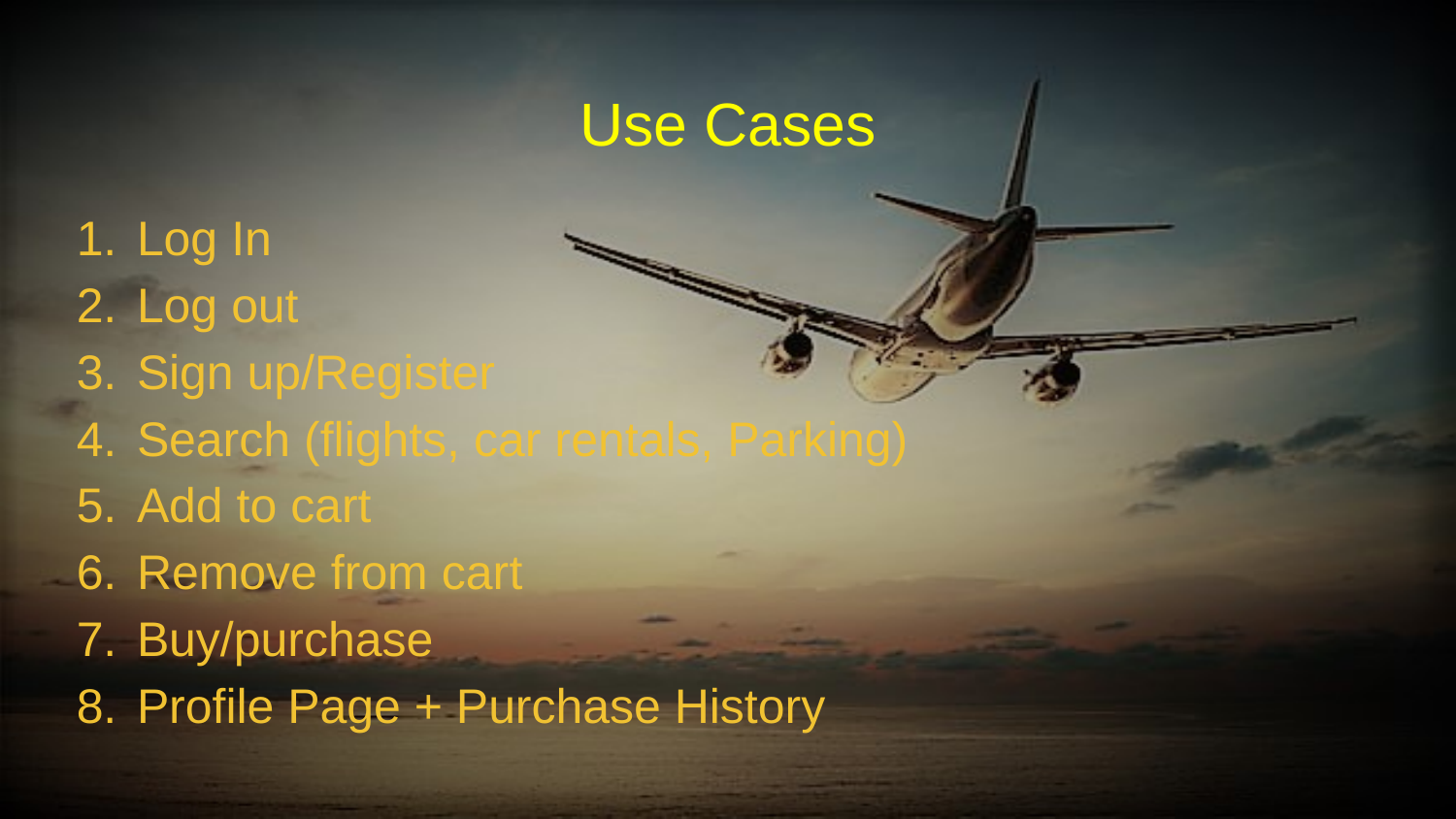

# Use Cases
Log In
Log out
Sign up/Register
Search (flights, car rentals, Parking)
Add to cart
Remove from cart
Buy/purchase
Profile Page + Purchase History